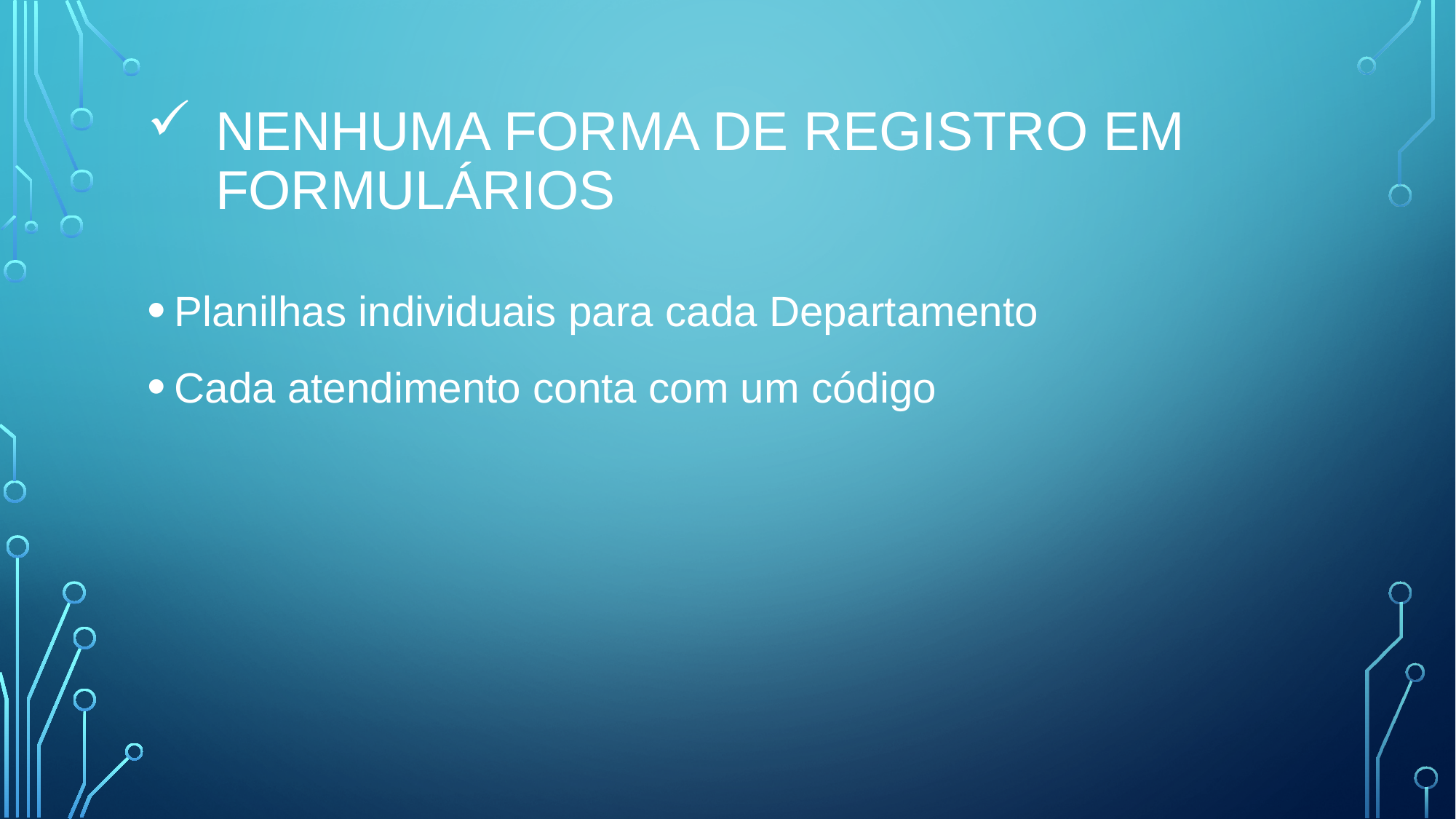

# Nenhuma forma de registro em formulários
Planilhas individuais para cada Departamento
Cada atendimento conta com um código